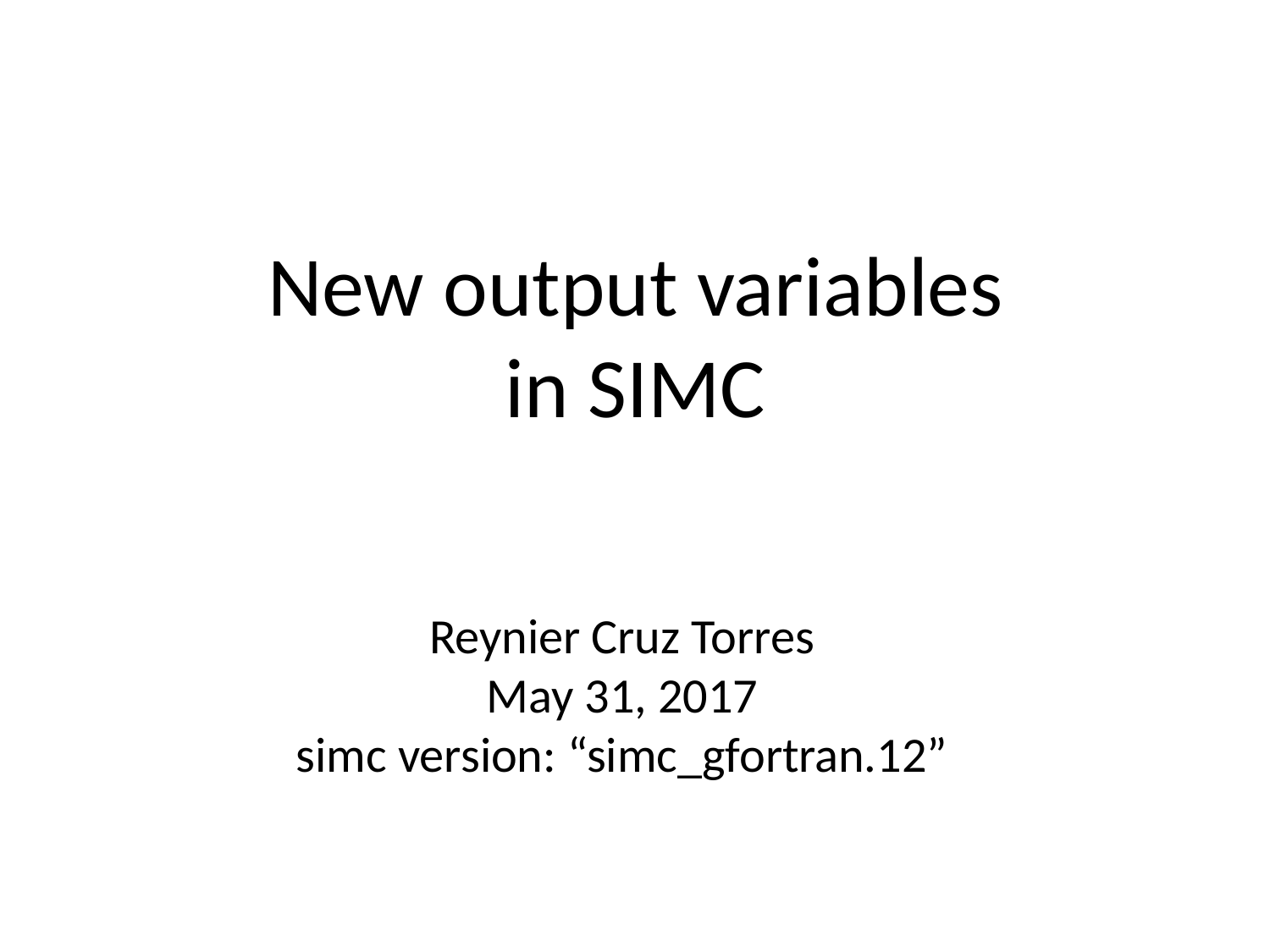

New output variables in SIMC
Reynier Cruz Torres
May 31, 2017
simc version: “simc_gfortran.12”